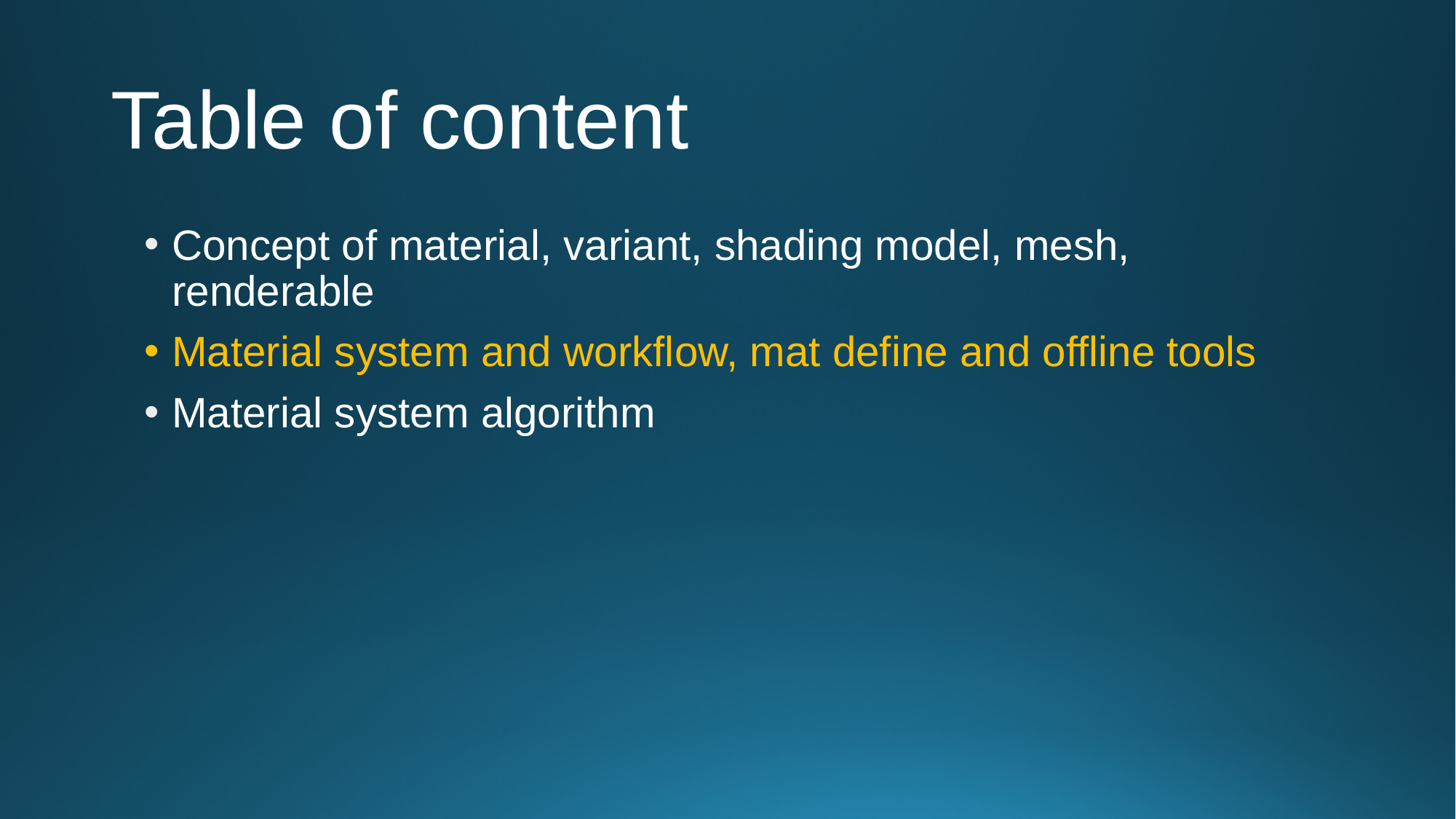

# Table of content
Concept of material, variant, shading model, mesh, renderable
Material system and workflow, mat define and offline tools
Material system algorithm